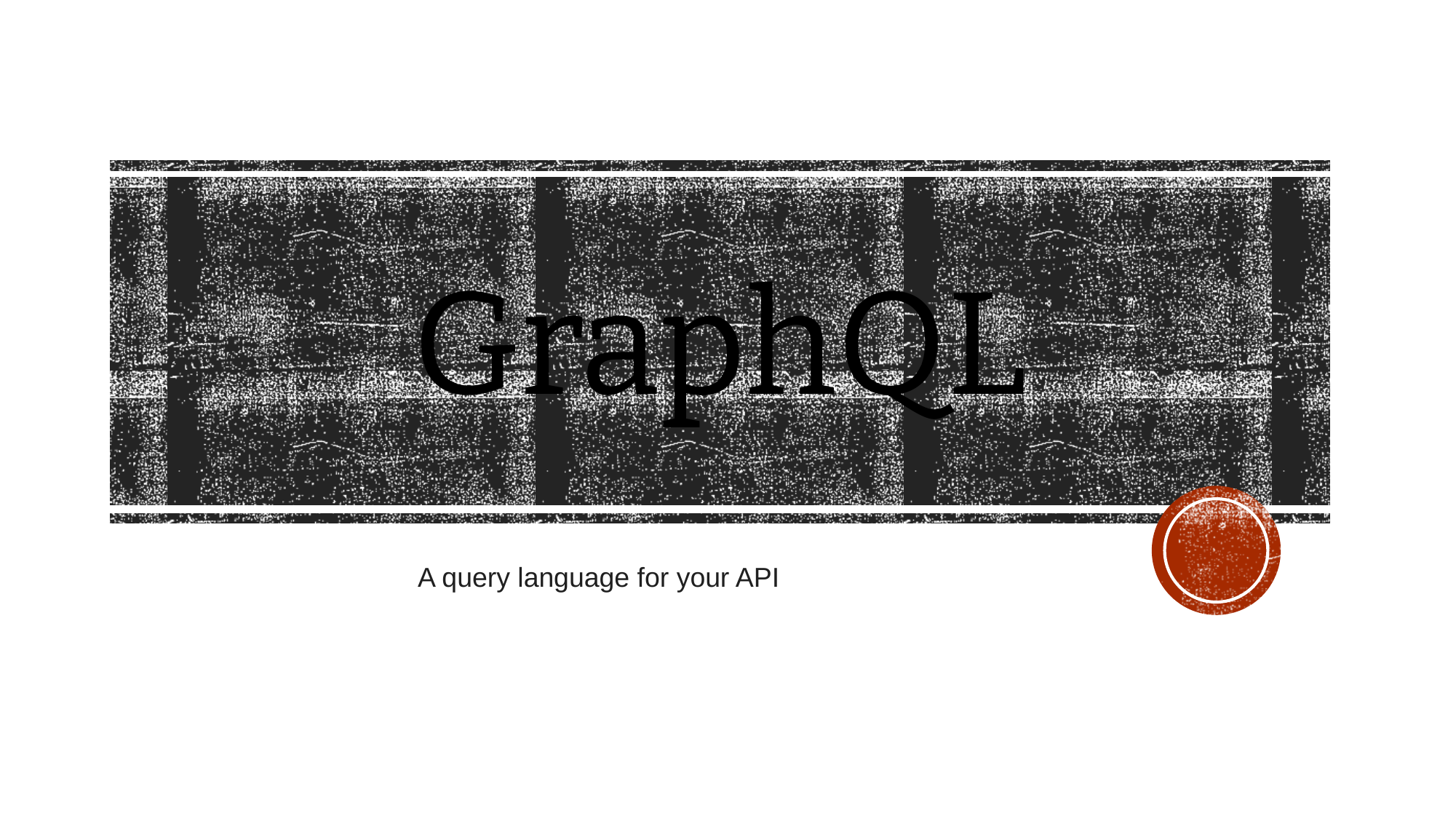

# GraphQL

A query language for your API